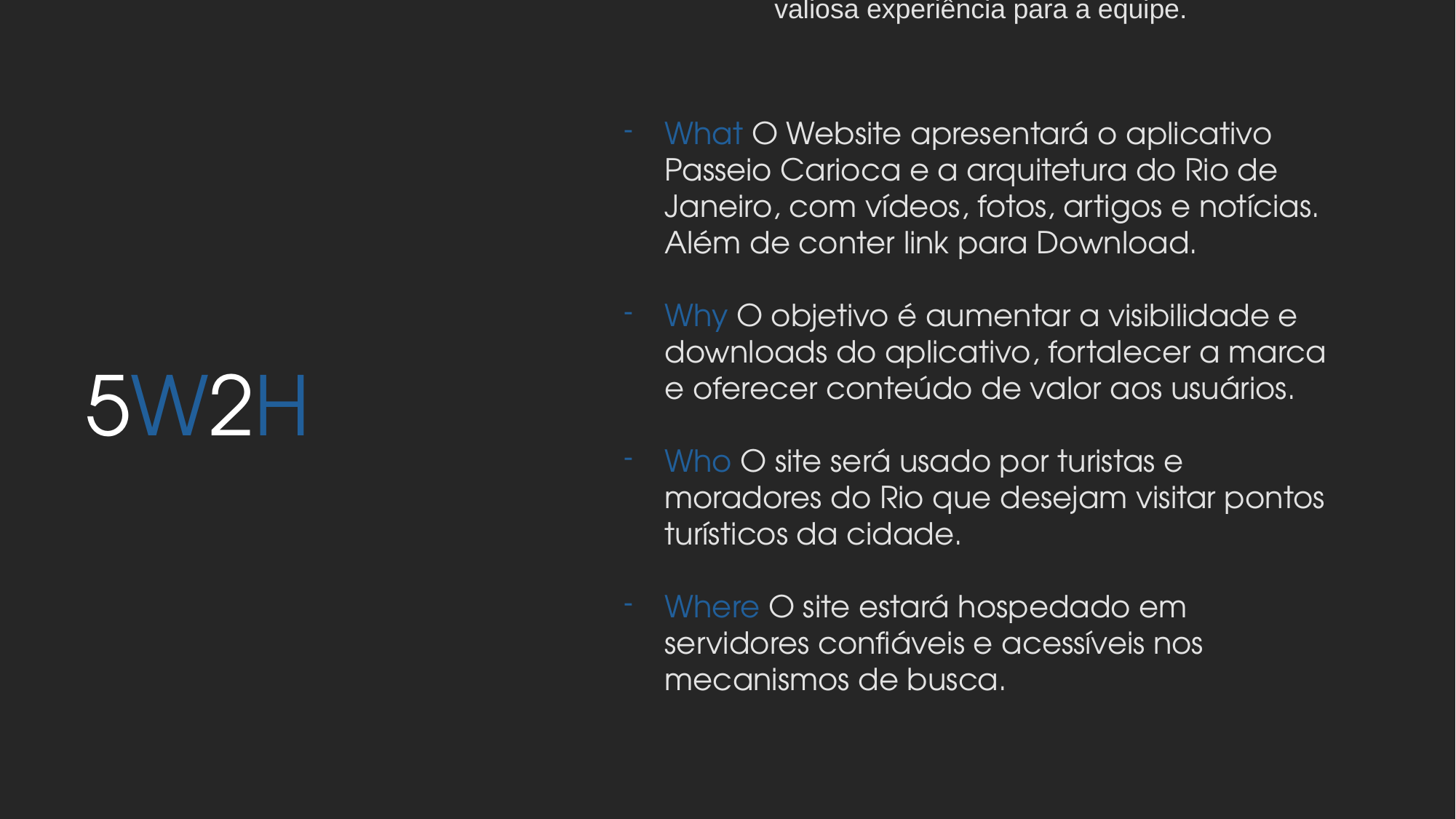

Quando: O site será usado quando o usuário estiver viajando pelo Rio ou planejando suas visitas.

Como: A estratégia de divulgação destacará as funcionalidades do aplicativo, com base em marketing, publicidade e feedback dos usuários.

Quanto: O desenvolvimento do site exigirá tempo e esforço dos desenvolvedores, mas fornecerá valiosa experiência para a equipe.
What (O que ?):
O Website irá conter uma apresentação detalhada do aplicativo, além de um conteúdo informativo sobre a arquitetura carioca, através de vídeos, fotos, artigos e notícias. Ademais, também conterá formulário de contato e primordialmente o link para o download do app.
Why (Por que?):
O objetivo principal do WebSite é aumentar a visibilidade e o número de downloads do aplicativo. Além disso também tem o propósito de fortalecer a marca Passeio Carioca e oferecer conteúdo de valor para os usuários.
Who (Quem?):
O site será mais utilizado por turistas querendo visitar o Rio de Janeiro, ou até mesmo moradores do próprio Rio que queiram visitar certos pontos de interesse da cidade.
Where (Onde?):
O site será hospedado em servidores de hospedagem na web confiáveis e altamente escaláveis, garantindo assim sua disponibilidade e desempenho consistentes. Além de estar acessível nos mecanismos de busca líderes, como o Google, será amplamente divulgado através das redes sociais da empresa, maximizando sua visibilidade e alcance.
When (Quando?):
Quando o usuário estiver viajando pelo Rio de Janeiro e demonstrar interesse em explorar os pontos turísticos da cidade, tambem quando o usuário buscar planejar suas visitas e passeios pelo Rio.
How (Como?):
A estratégia de divulgação se concentrará em destacar as funcionalidades e vantagens do aplicativo, apoiada por estratégias de marketing e publicidade, e incorporando feedback dos usuários para melhorias contínuas.
How Much (Quanto?):
O desenvolvimento do sistema exigirá tempo e esforço dos desenvolvedores, com a possibilidade de fornecer valiosa experiência para a equipe.

What O Website apresentará o aplicativo Passeio Carioca e a arquitetura do Rio de Janeiro, com vídeos, fotos, artigos e notícias. Além de conter link para Download.

Why O objetivo é aumentar a visibilidade e downloads do aplicativo, fortalecer a marca e oferecer conteúdo de valor aos usuários.

Who O site será usado por turistas e moradores do Rio que desejam visitar pontos turísticos da cidade.

Where O site estará hospedado em servidores confiáveis e acessíveis nos mecanismos de busca.

# 5W2H